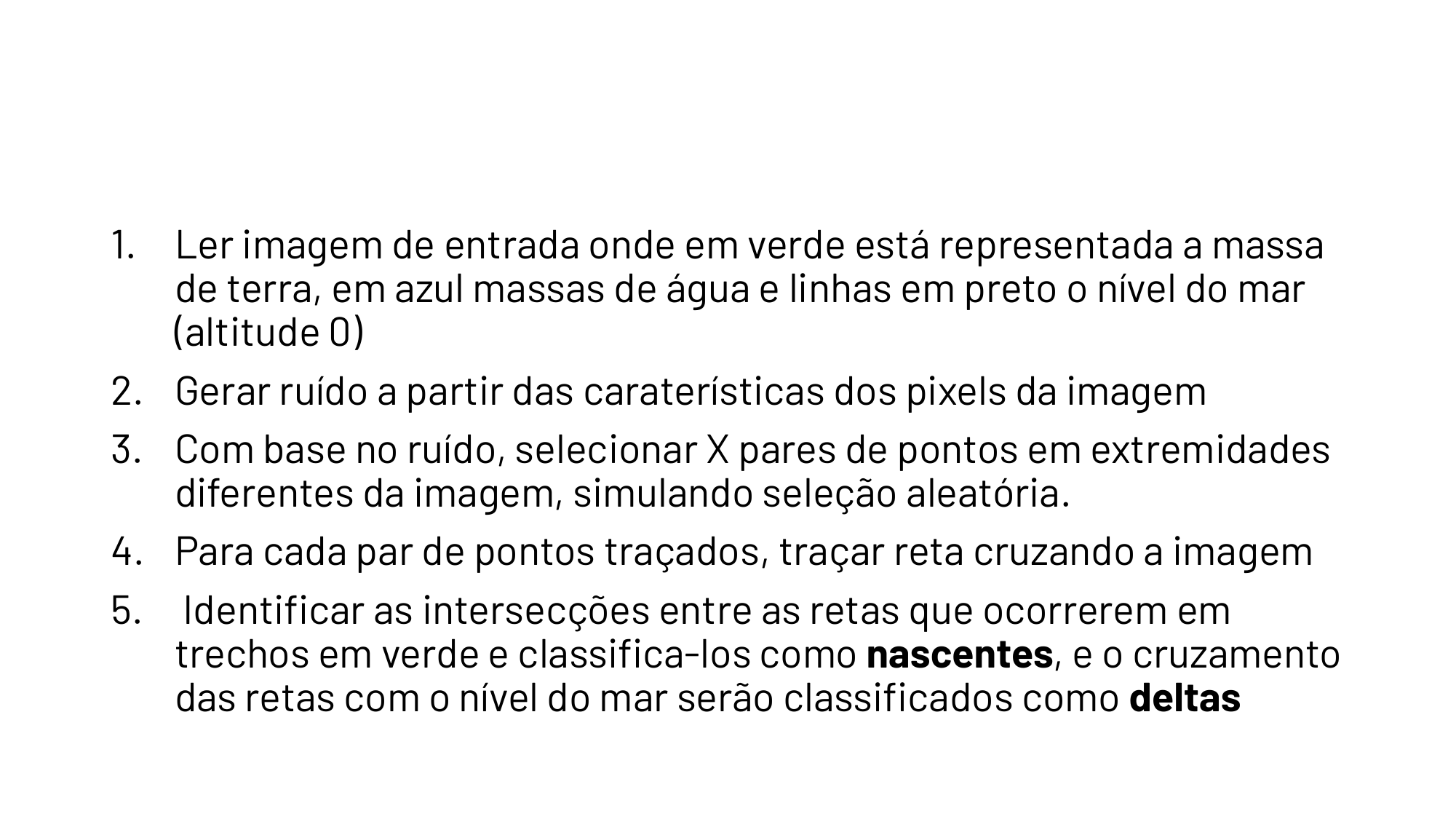

#
Ler imagem de entrada onde em verde está representada a massa de terra, em azul massas de água e linhas em preto o nível do mar (altitude 0)
Gerar ruído a partir das caraterísticas dos pixels da imagem
Com base no ruído, selecionar X pares de pontos em extremidades diferentes da imagem, simulando seleção aleatória.
Para cada par de pontos traçados, traçar reta cruzando a imagem
 Identificar as intersecções entre as retas que ocorrerem em trechos em verde e classifica-los como nascentes, e o cruzamento das retas com o nível do mar serão classificados como deltas